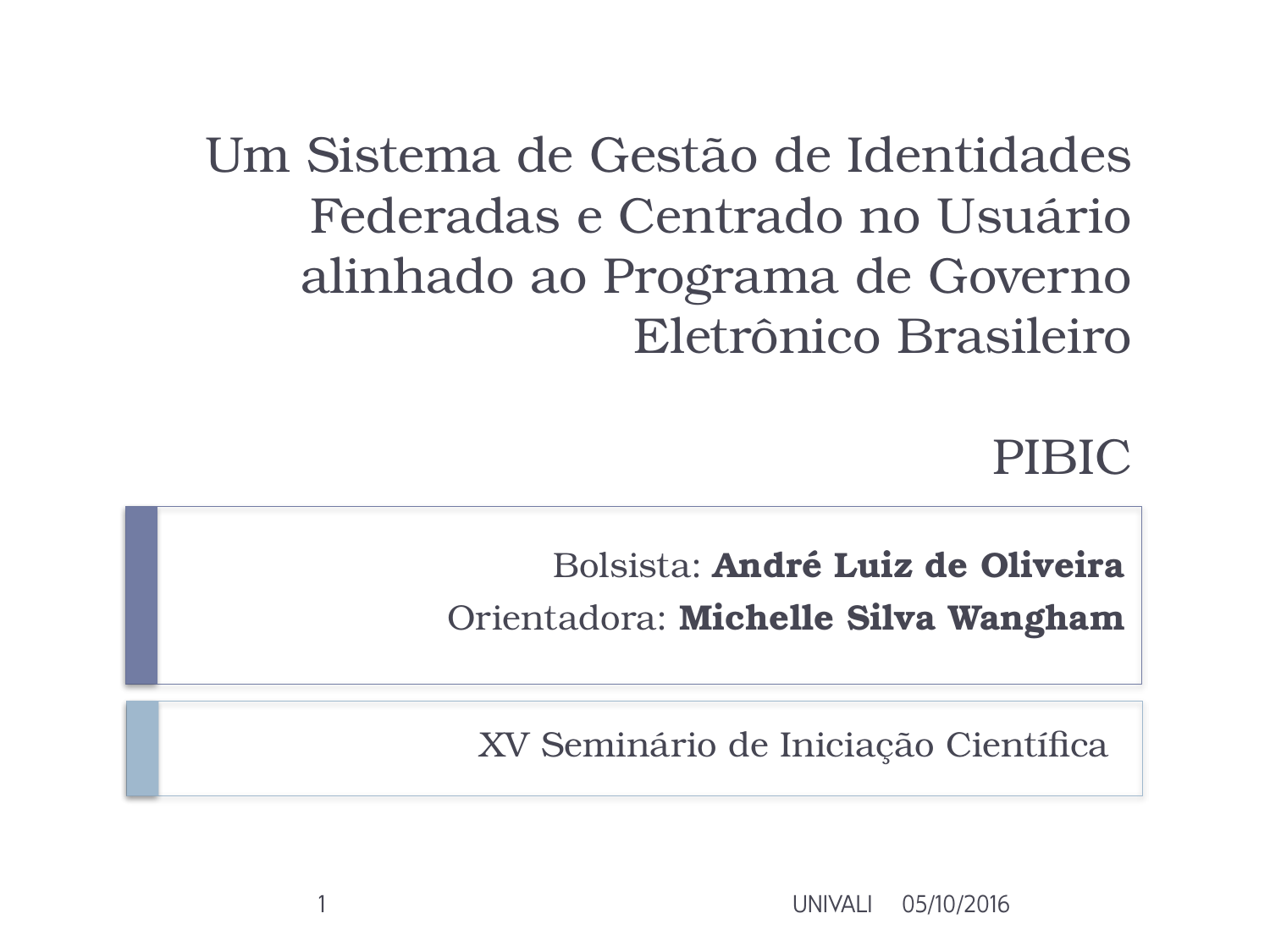

# Um Sistema de Gestão de Identidades Federadas e Centrado no Usuário alinhado ao Programa de Governo Eletrônico Brasileiro PIBIC
Bolsista: André Luiz de Oliveira
Orientadora: Michelle Silva Wangham
XV Seminário de Iniciação Científica
1
UNIVALI
05/10/2016